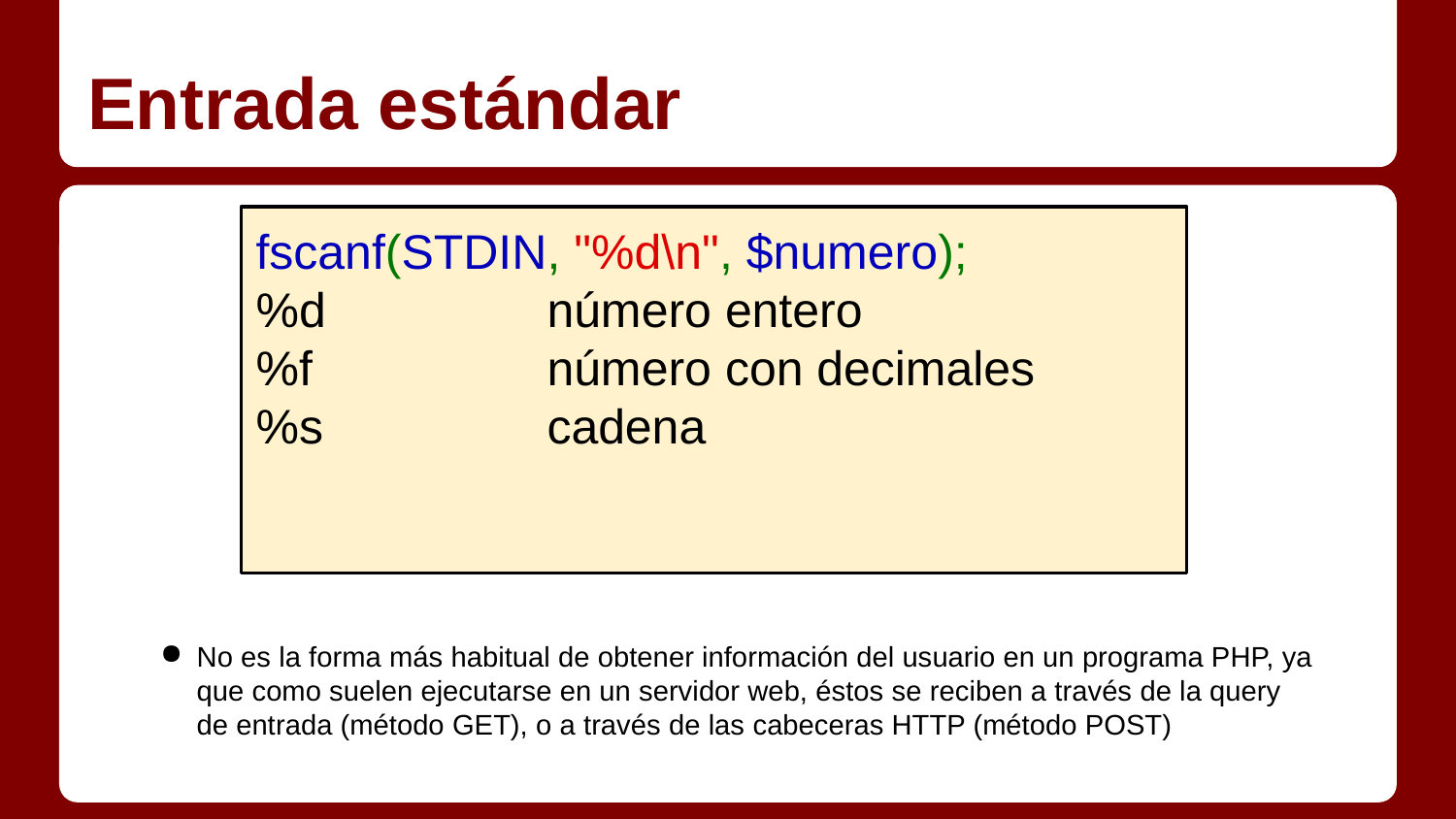

# Entrada estándar
fscanf(STDIN, "%d\n", $numero);
%d		número entero
%f		número con decimales
%s		cadena
No es la forma más habitual de obtener información del usuario en un programa PHP, ya que como suelen ejecutarse en un servidor web, éstos se reciben a través de la query de entrada (método GET), o a través de las cabeceras HTTP (método POST)